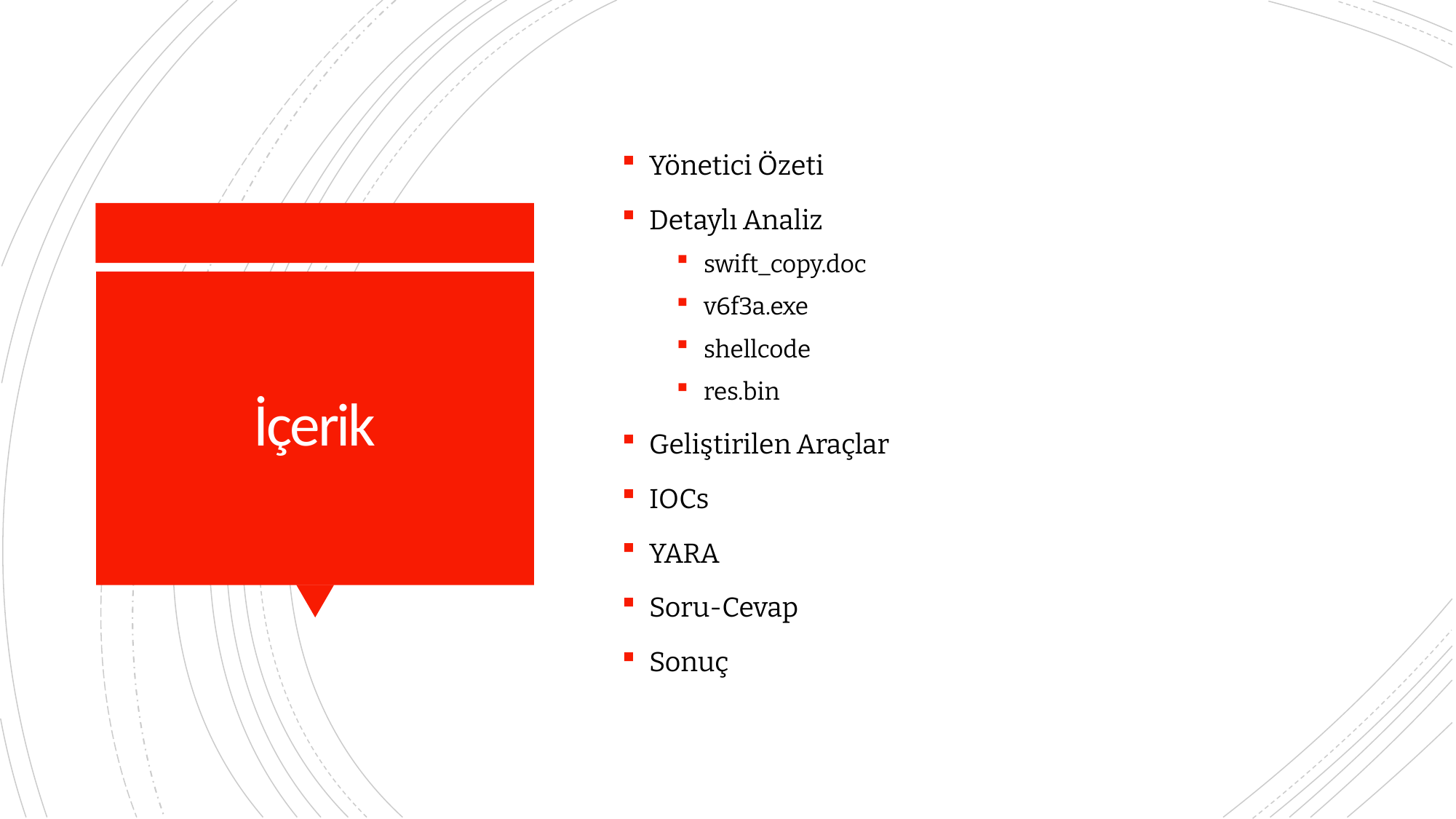

Yönetici Özeti
Detaylı Analiz
swift_copy.doc
v6f3a.exe
shellcode
res.bin
Geliştirilen Araçlar
IOCs
YARA
Soru-Cevap
Sonuç
# İçerik